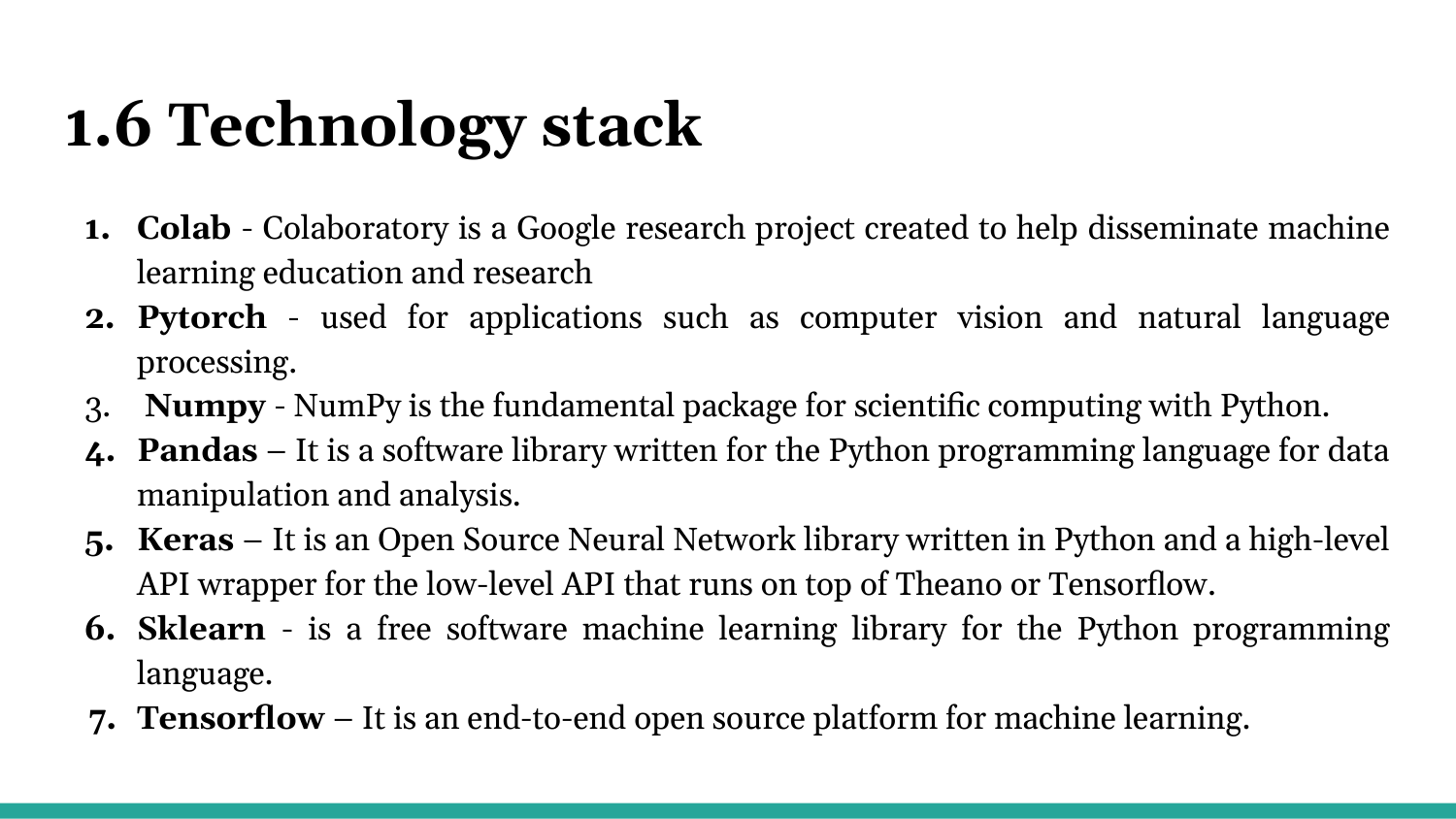

# 1.6 Technology stack
Colab - Colaboratory is a Google research project created to help disseminate machine learning education and research
Pytorch - used for applications such as computer vision and natural language processing.
 Numpy - NumPy is the fundamental package for scientific computing with Python.
Pandas – It is a software library written for the Python programming language for data manipulation and analysis.
Keras – It is an Open Source Neural Network library written in Python and a high-level API wrapper for the low-level API that runs on top of Theano or Tensorflow.
Sklearn - is a free software machine learning library for the Python programming language.
Tensorflow – It is an end-to-end open source platform for machine learning.